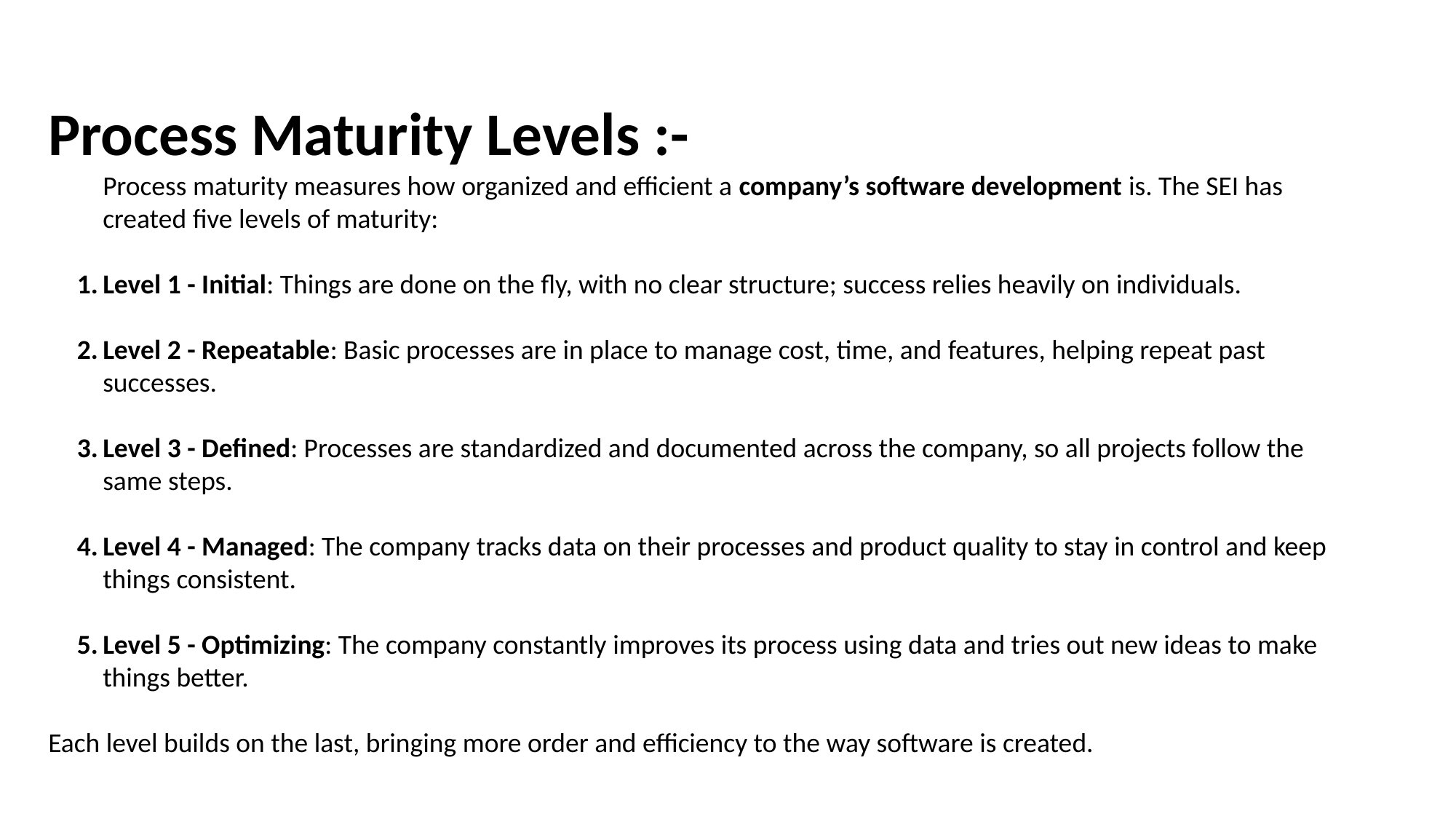

Process Maturity Levels :-
Process maturity measures how organized and efficient a company’s software development is. The SEI has created five levels of maturity:

Level 1 - Initial: Things are done on the fly, with no clear structure; success relies heavily on individuals.

Level 2 - Repeatable: Basic processes are in place to manage cost, time, and features, helping repeat past successes.

Level 3 - Defined: Processes are standardized and documented across the company, so all projects follow the same steps.

Level 4 - Managed: The company tracks data on their processes and product quality to stay in control and keep things consistent.

Level 5 - Optimizing: The company constantly improves its process using data and tries out new ideas to make things better.

Each level builds on the last, bringing more order and efficiency to the way software is created.